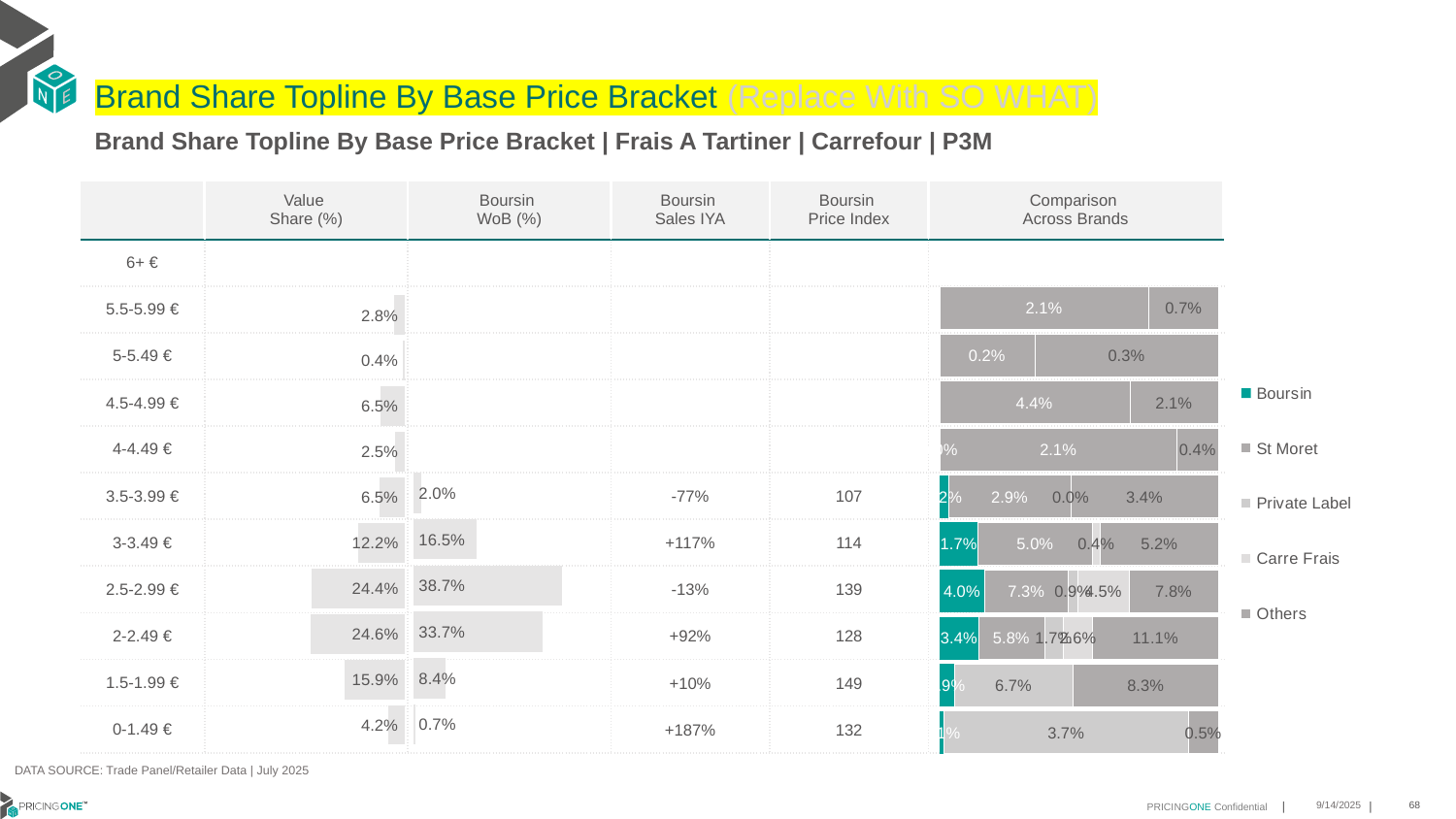

# Brand Share Topline By Base Price Bracket (Replace With SO WHAT)
Brand Share Topline By Base Price Bracket | Frais A Tartiner | Carrefour | P3M
|  | Value Share (%) | Boursin WoB (%) | Boursin Sales IYA | Boursin Price Index | Comparison Across Brands |
| --- | --- | --- | --- | --- | --- |
| 6+ € |  |  |  |  |  |
| 5.5-5.99 € |  |  |  |  |  |
| 5-5.49 € |  |  |  |  |  |
| 4.5-4.99 € |  |  |  |  |  |
| 4-4.49 € |  |  |  |  |  |
| 3.5-3.99 € |  |  | -77% | 107 |  |
| 3-3.49 € |  |  | +117% | 114 |  |
| 2.5-2.99 € |  |  | -13% | 139 |  |
| 2-2.49 € |  |  | +92% | 128 |  |
| 1.5-1.99 € |  |  | +10% | 149 |  |
| 0-1.49 € |  |  | +187% | 132 |  |

### Chart

| Category | Boursin | St Moret | Private Label | Carre Frais | Others |
|---|---|---|---|---|---|
| 6+ € | None | None | None | None | None |
| 5.5-5.99 € | None | 0.020651530316272263 | None | None | 0.0068540278282477884 |
| 5-5.49 € | None | 0.0015243385401751135 | None | None | 0.0029259869107559327 |
| 4.5-4.99 € | None | 0.04412530540209638 | None | None | 0.020590943826917785 |
| 4-4.49 € | 1.5171908853375233e-06 | 0.021155372551616352 | None | None | 0.0036875493044893548 |
| 3.5-3.99 € | 0.0020882278192255596 | 0.02857187361408827 | None | 4.3829958909750677e-07 | 0.034413092237990744 |
| 3-3.49 € | 0.01692267970434872 | 0.05002532360164393 | None | 0.0036097005543950355 | 0.05170623624118588 |
| 2.5-2.99 € | 0.03958883722423117 | 0.07320017836770355 | 0.008606147293341575 | 0.04485972693665877 | 0.07811816948020163 |
| 2-2.49 € | 0.03447344271987417 | 0.057832012444471656 | 0.01670268702597478 | 0.02577235299246347 | 0.11094852818660828 |
| 1.5-1.99 € | 0.008552573597412657 | None | 0.06726550078526429 | None | 0.0826831945620642 |
| 0-1.49 € | 0.0007291619394932138 | None | 0.03709366509420508 | None | 0.004614957519666671 |

### Chart

| Category | Value Share |
|---|---|
|  | None |

### Chart

| Category | Brand WoB % |
|---|---|
|  | None |
DATA SOURCE: Trade Panel/Retailer Data | July 2025

9/14/2025
68